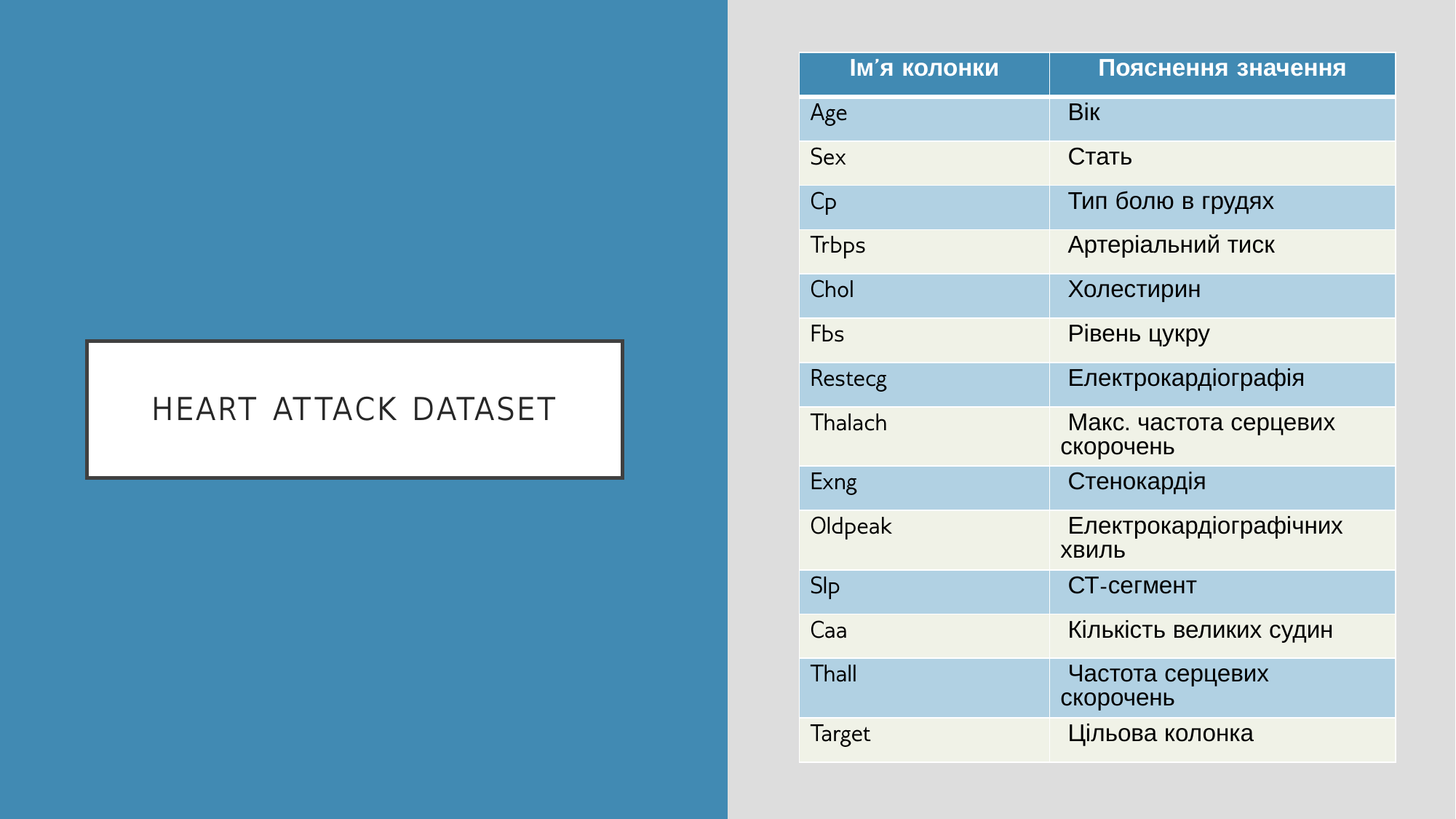

| Ім’я колонки | Пояснення значення |
| --- | --- |
| Age | Вік |
| Sex | Стать |
| Cp | Тип болю в грудях |
| Trbps | Артеріальний тиск |
| Chol | Холестирин |
| Fbs | Рівень цукру |
| Restecg | Електрокардіографія |
| Thalach | Макс. частота серцевих скорочень |
| Exng | Стенокардія |
| Oldpeak | Електрокардіографічних хвиль |
| Slp | СТ-сегмент |
| Caa | Кількість великих судин |
| Thall | Частота серцевих скорочень |
| Target | Цільова колонка |
# HEART ATTACK DATASET